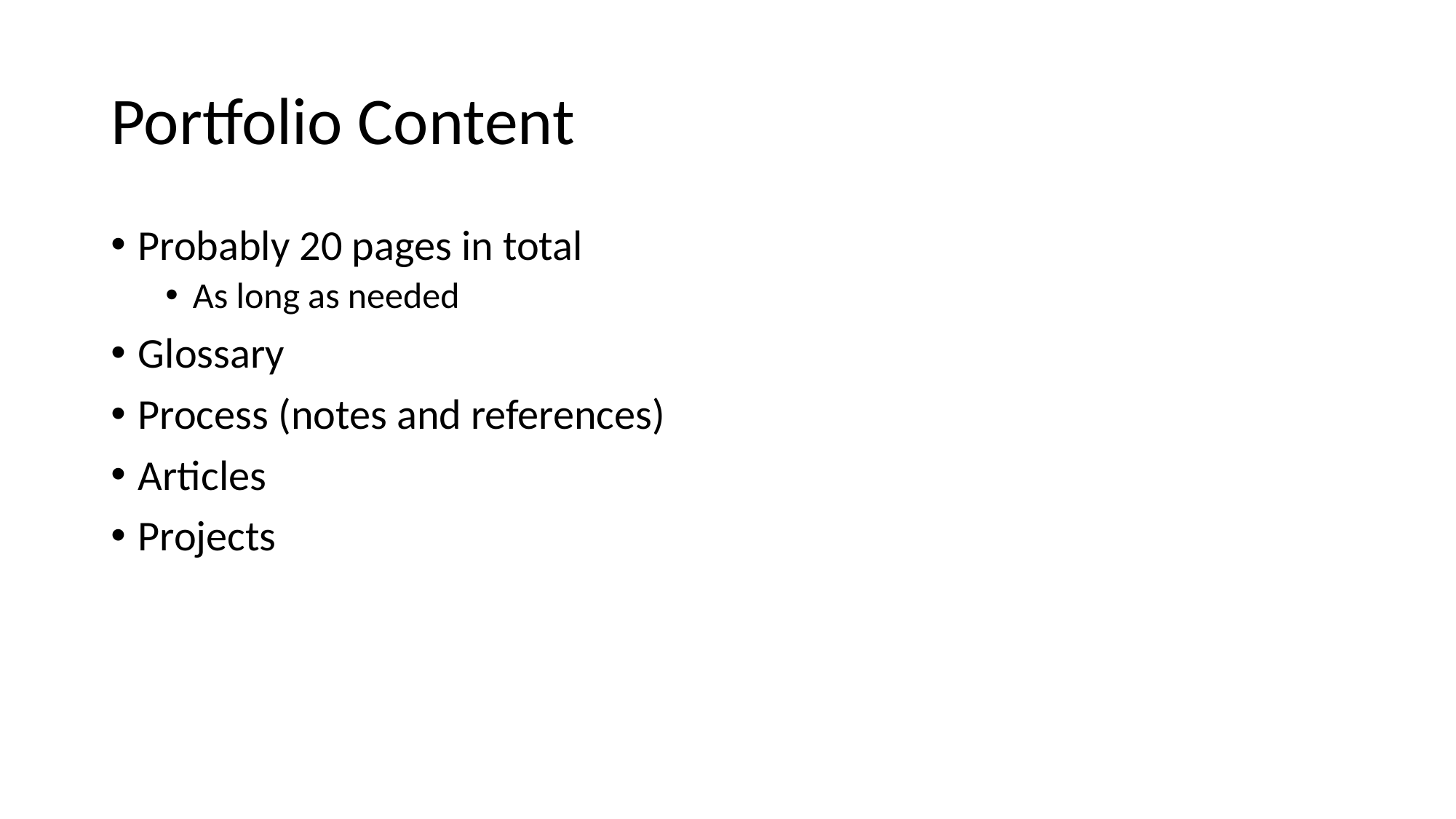

# Portfolio Content
Probably 20 pages in total
As long as needed
Glossary
Process (notes and references)
Articles
Projects